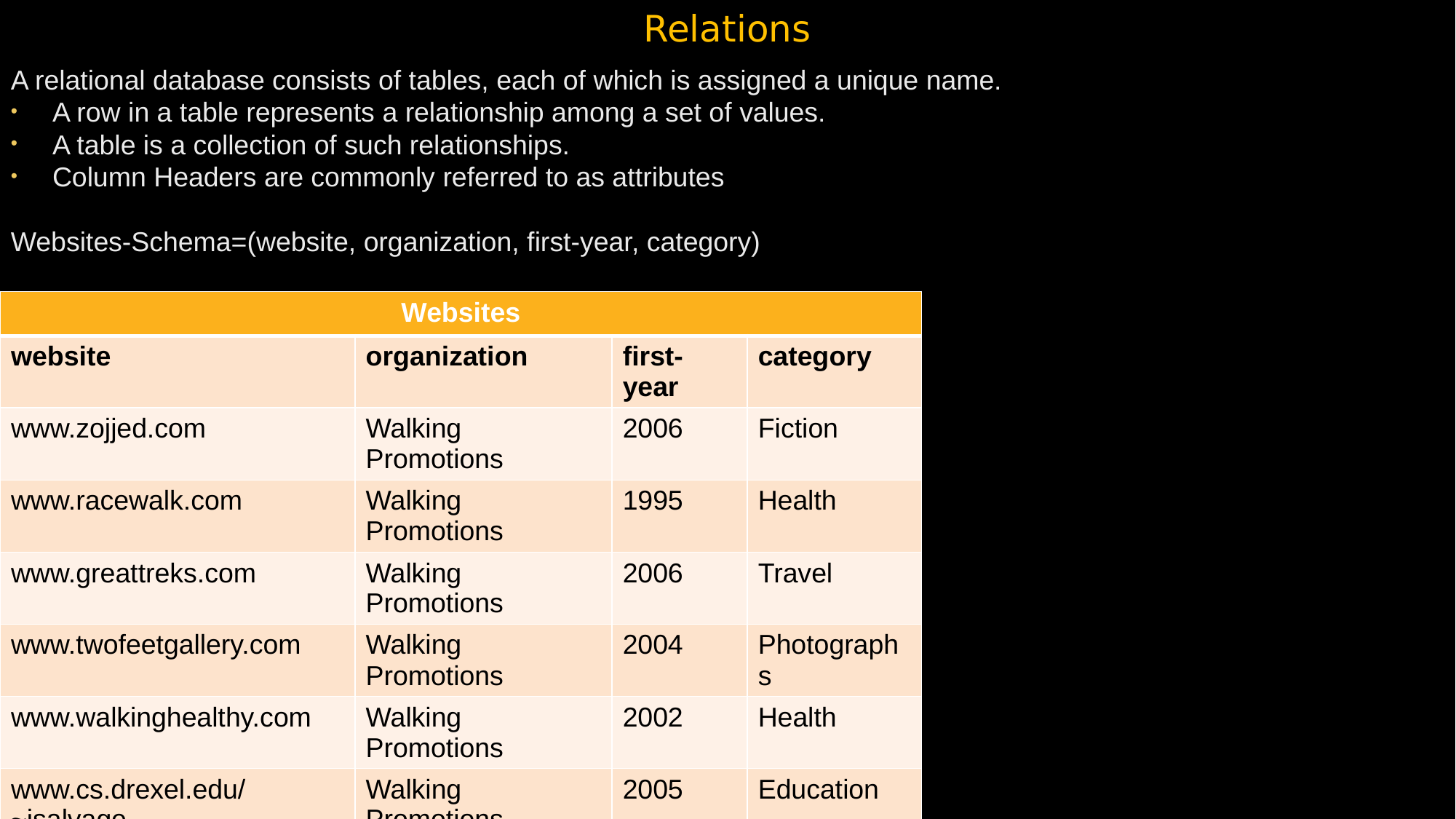

Relations
A relational database consists of tables, each of which is assigned a unique name.
 A row in a table represents a relationship among a set of values.
 A table is a collection of such relationships.
 Column Headers are commonly referred to as attributes

Websites-Schema=(website, organization, first-year, category)‏

| Websites | organization | first-year | category |
| --- | --- | --- | --- |
| website | organization | first-year | category |
| www.zojjed.com | Walking Promotions | 2006 | Fiction |
| www.racewalk.com | Walking Promotions | 1995 | Health |
| www.greattreks.com | Walking Promotions | 2006 | Travel |
| www.twofeetgallery.com | Walking Promotions | 2004 | Photographs |
| www.walkinghealthy.com | Walking Promotions | 2002 | Health |
| www.cs.drexel.edu/~jsalvage | Walking Promotions | 2005 | Education |